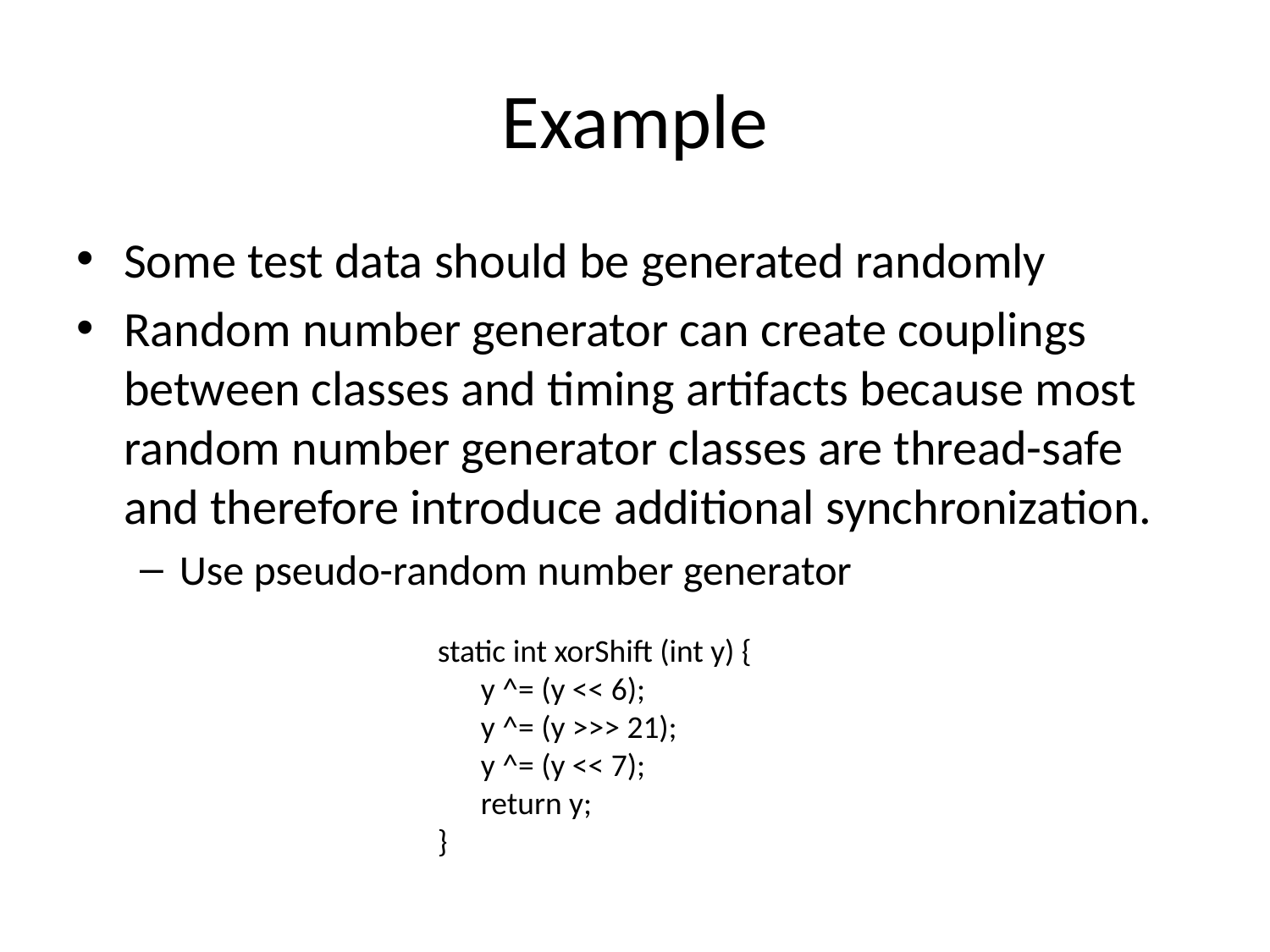

# Example
Some test data should be generated randomly
Random number generator can create couplings between classes and timing artifacts because most random number generator classes are thread-safe and therefore introduce additional synchronization.
Use pseudo-random number generator

static int xorShift (int y) {
      y ^= (y << 6);
      y ^= (y >>> 21);
      y ^= (y << 7);
      return y;
}